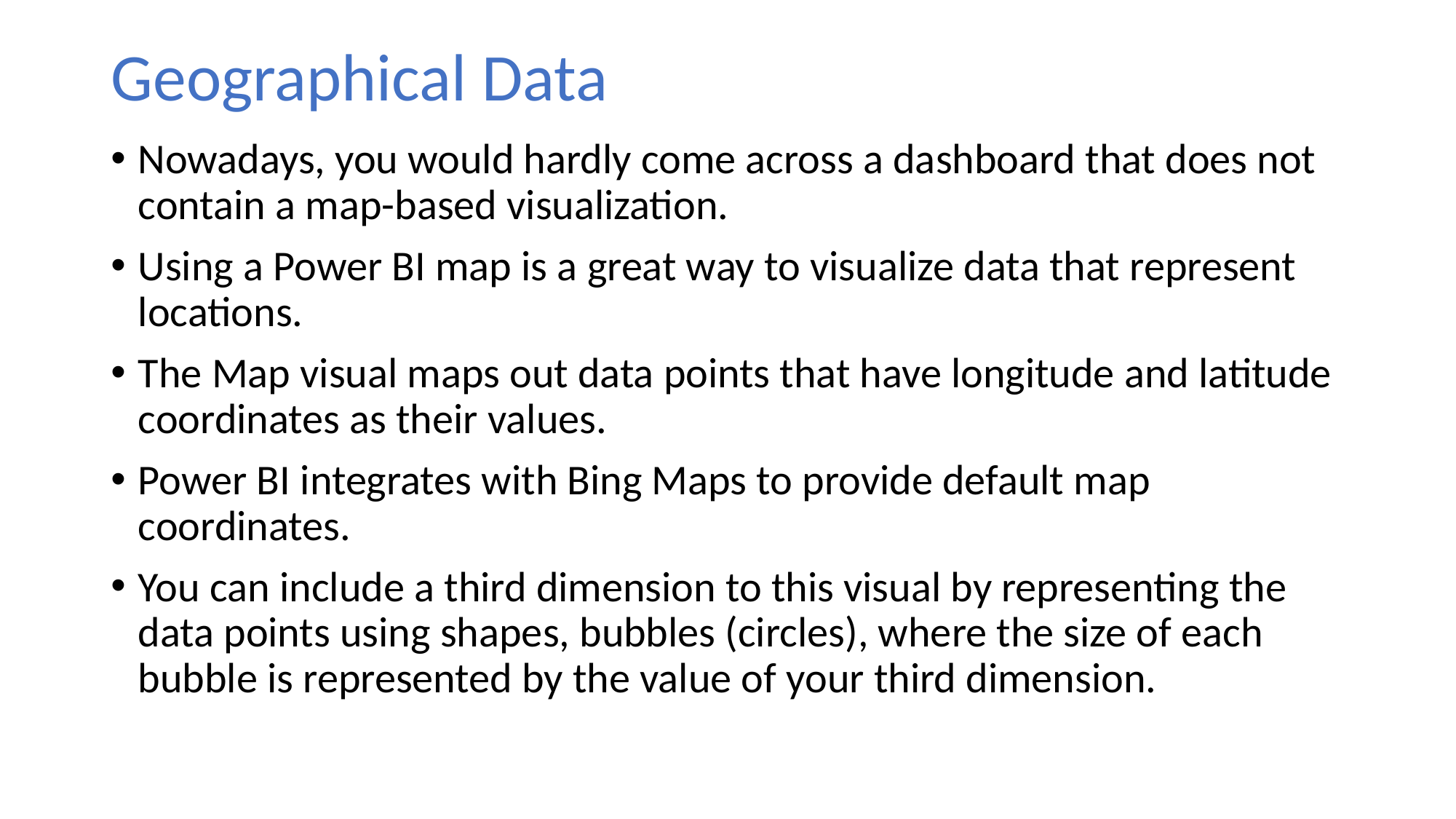

# Geographical Data
Nowadays, you would hardly come across a dashboard that does not contain a map-based visualization.
Using a Power BI map is a great way to visualize data that represent locations.
The Map visual maps out data points that have longitude and latitude coordinates as their values.
Power BI integrates with Bing Maps to provide default map coordinates.
You can include a third dimension to this visual by representing the data points using shapes, bubbles (circles), where the size of each bubble is represented by the value of your third dimension.